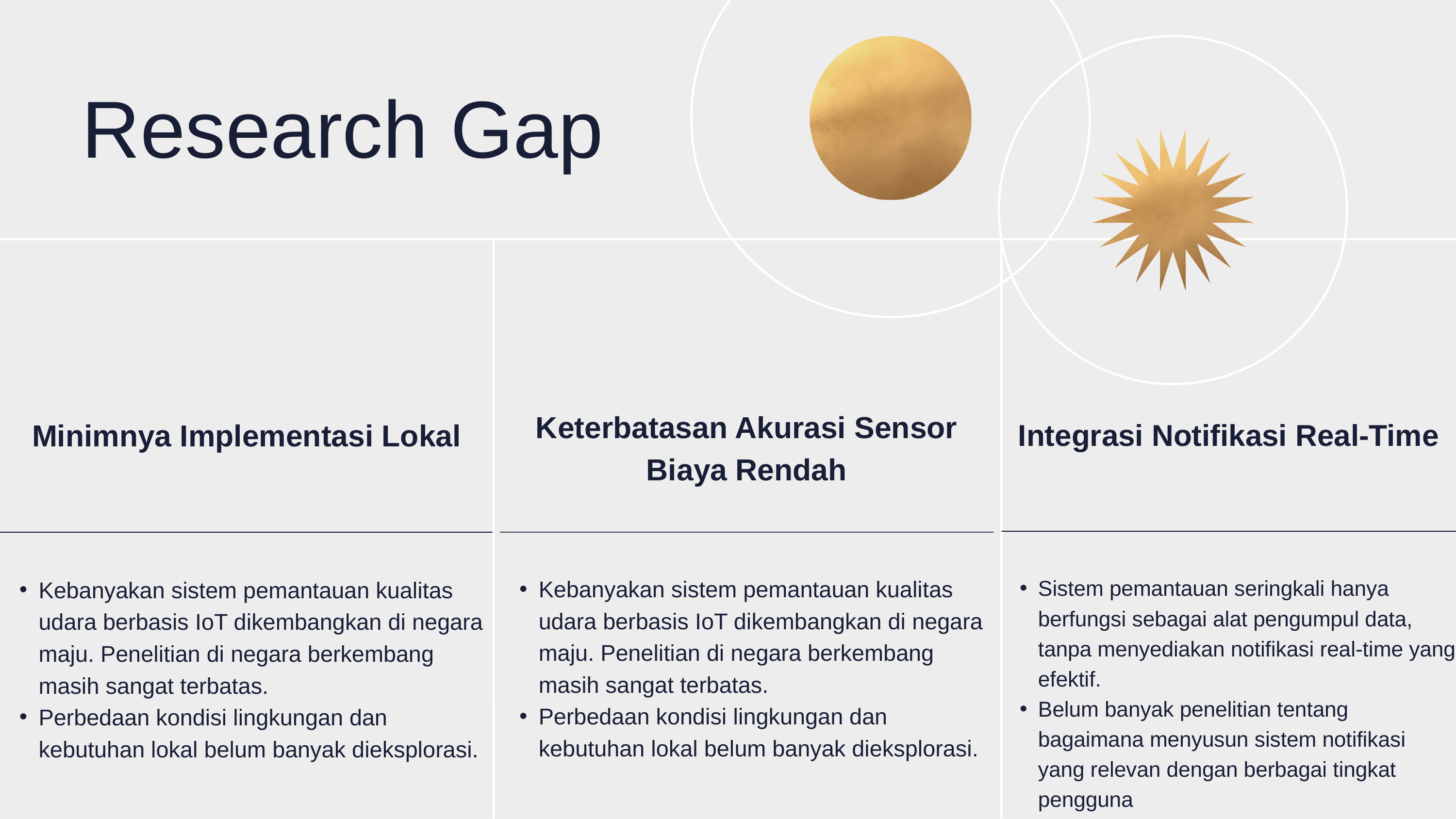

Research Gap

Keterbatasan Akurasi Sensor Biaya Rendah
Minimnya Implementasi Lokal

Kebanyakan sistem pemantauan kualitas udara berbasis IoT dikembangkan di negara maju. Penelitian di negara berkembang masih sangat terbatas.
Perbedaan kondisi lingkungan dan kebutuhan lokal belum banyak dieksplorasi.

Integrasi Notifikasi Real-Time

Sistem pemantauan seringkali hanya berfungsi sebagai alat pengumpul data, tanpa menyediakan notifikasi real-time yang efektif.
Belum banyak penelitian tentang bagaimana menyusun sistem notifikasi yang relevan dengan berbagai tingkat pengguna

Kebanyakan sistem pemantauan kualitas udara berbasis IoT dikembangkan di negara maju. Penelitian di negara berkembang masih sangat terbatas.
Perbedaan kondisi lingkungan dan kebutuhan lokal belum banyak dieksplorasi.